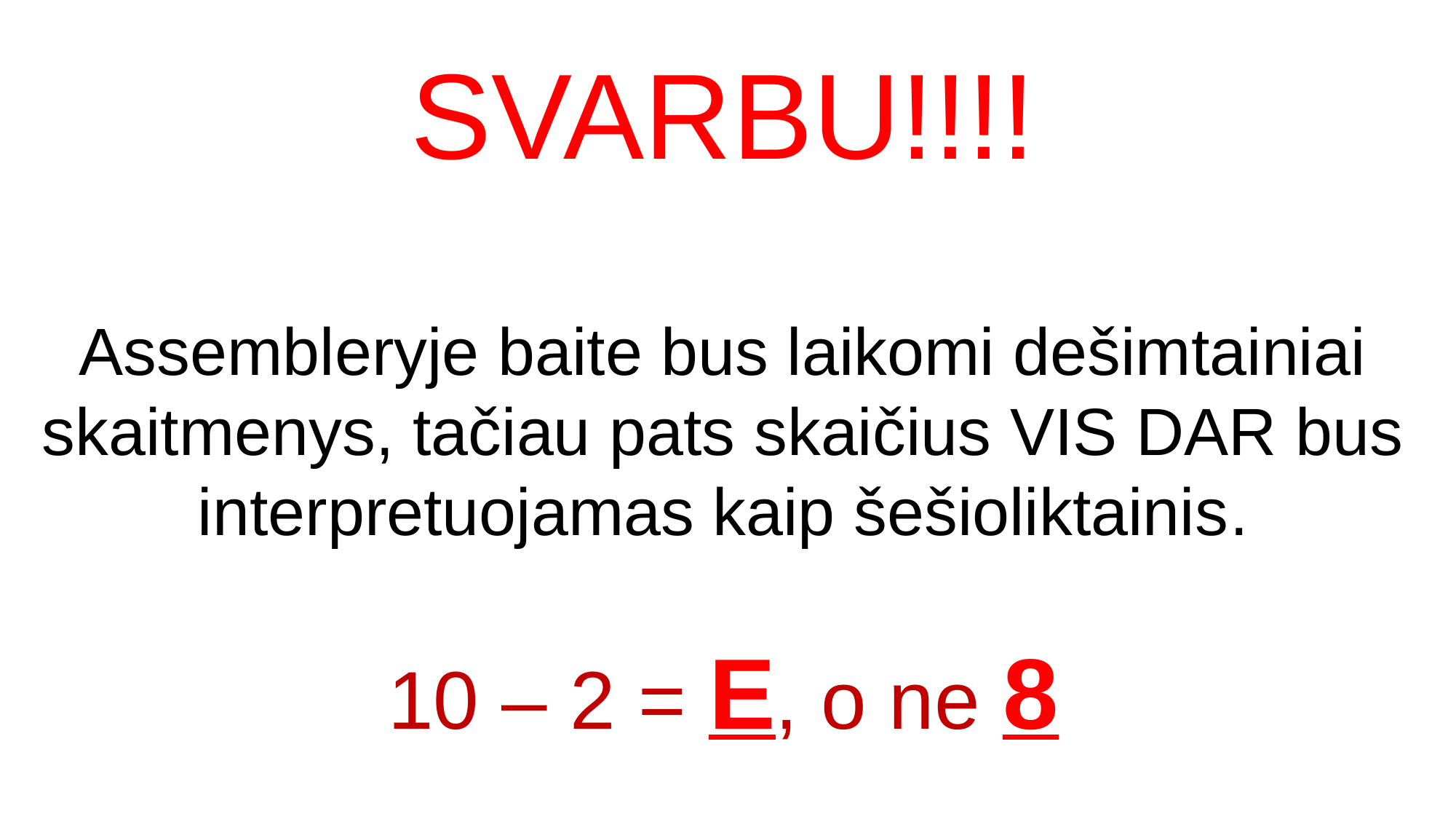

SVARBU!!!!

Assembleryje baite bus laikomi dešimtainiai skaitmenys, tačiau pats skaičius VIS DAR bus interpretuojamas kaip šešioliktainis.

10 – 2 = E, o ne 8